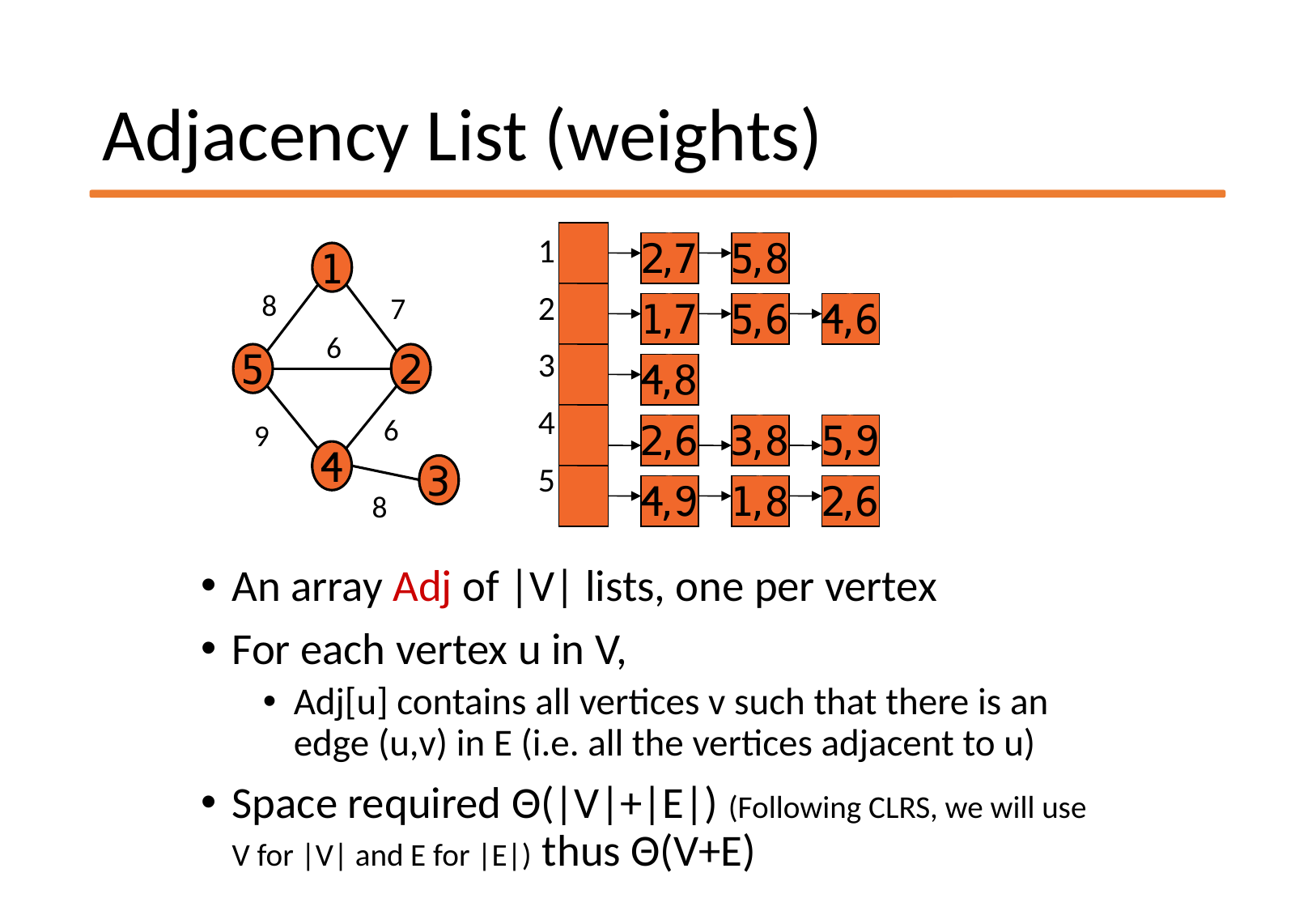

# Adjacency List (weights)

1
2
3
4
5

2,7
5,8
1
8
7
6
5
2
6
9
4
3
8

1,7
5,6
4,6

4,8

2,6
3,8
5,9

4,9
1,8
2,6

An array Adj of |V| lists, one per vertex
For each vertex u in V,
Adj[u] contains all vertices v such that there is an edge (u,v) in E (i.e. all the vertices adjacent to u)
Space required Θ(|V|+|E|) (Following CLRS, we will use V for |V| and E for |E|) thus Θ(V+E)